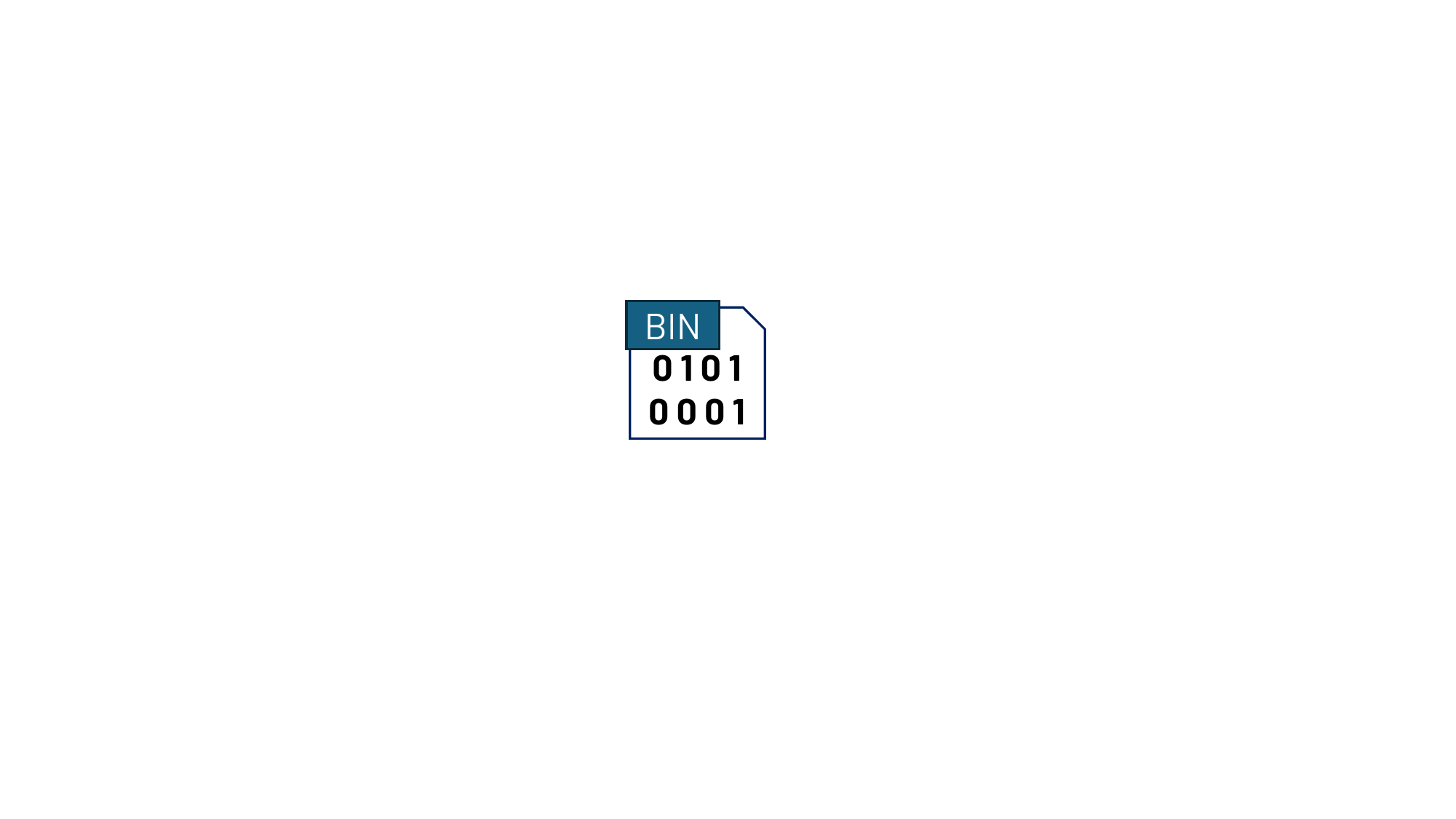

BIN

0 1 0 1
0 0 0 1